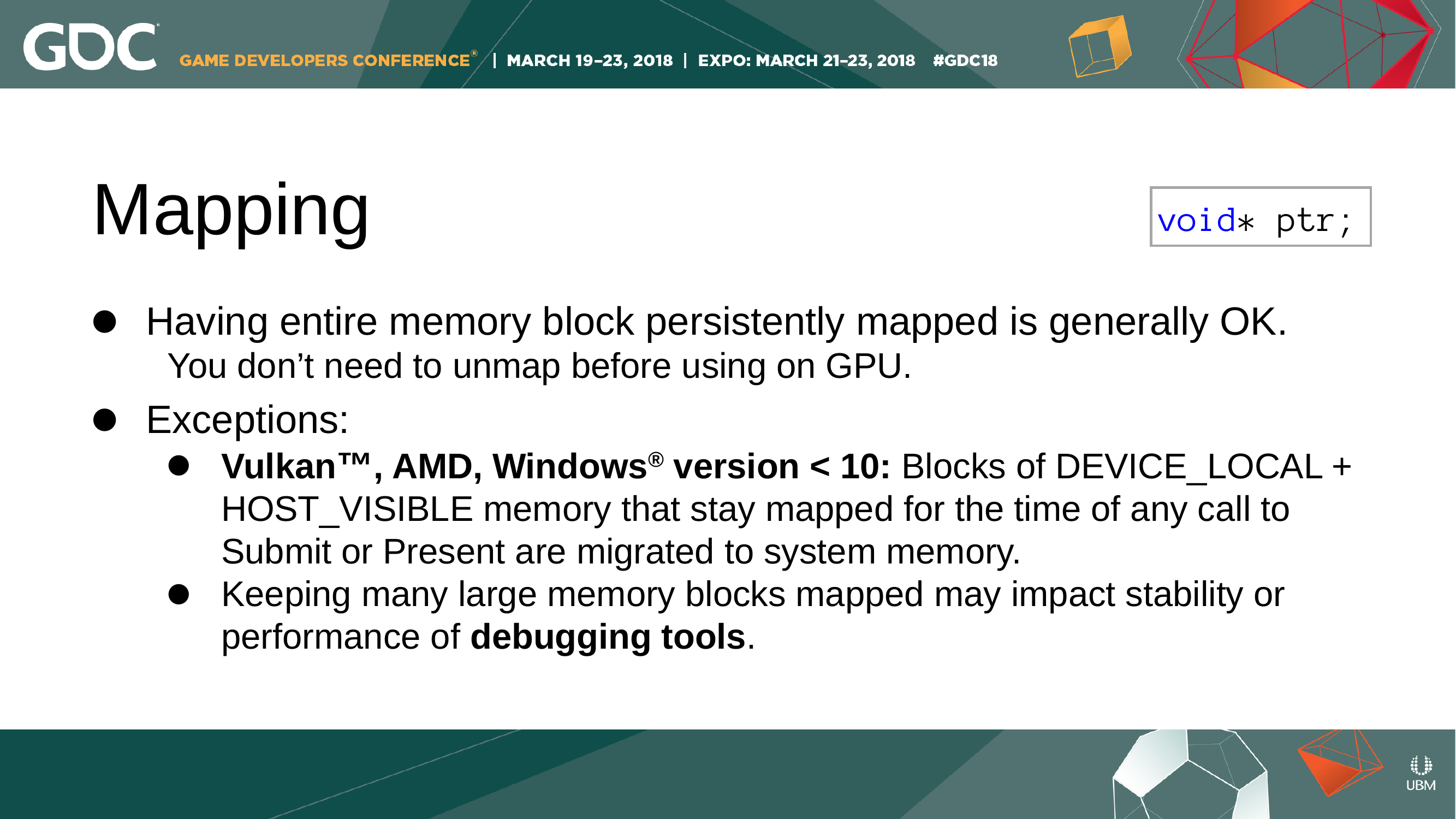

Mapping
void* ptr;
Having entire memory block persistently mapped is generally OK.
You don’t need to unmap before using on GPU.
Exceptions:
Vulkan™, AMD, Windows® version < 10: Blocks of DEVICE_LOCAL + HOST_VISIBLE memory that stay mapped for the time of any call to Submit or Present are migrated to system memory.
Keeping many large memory blocks mapped may impact stability or performance of debugging tools.